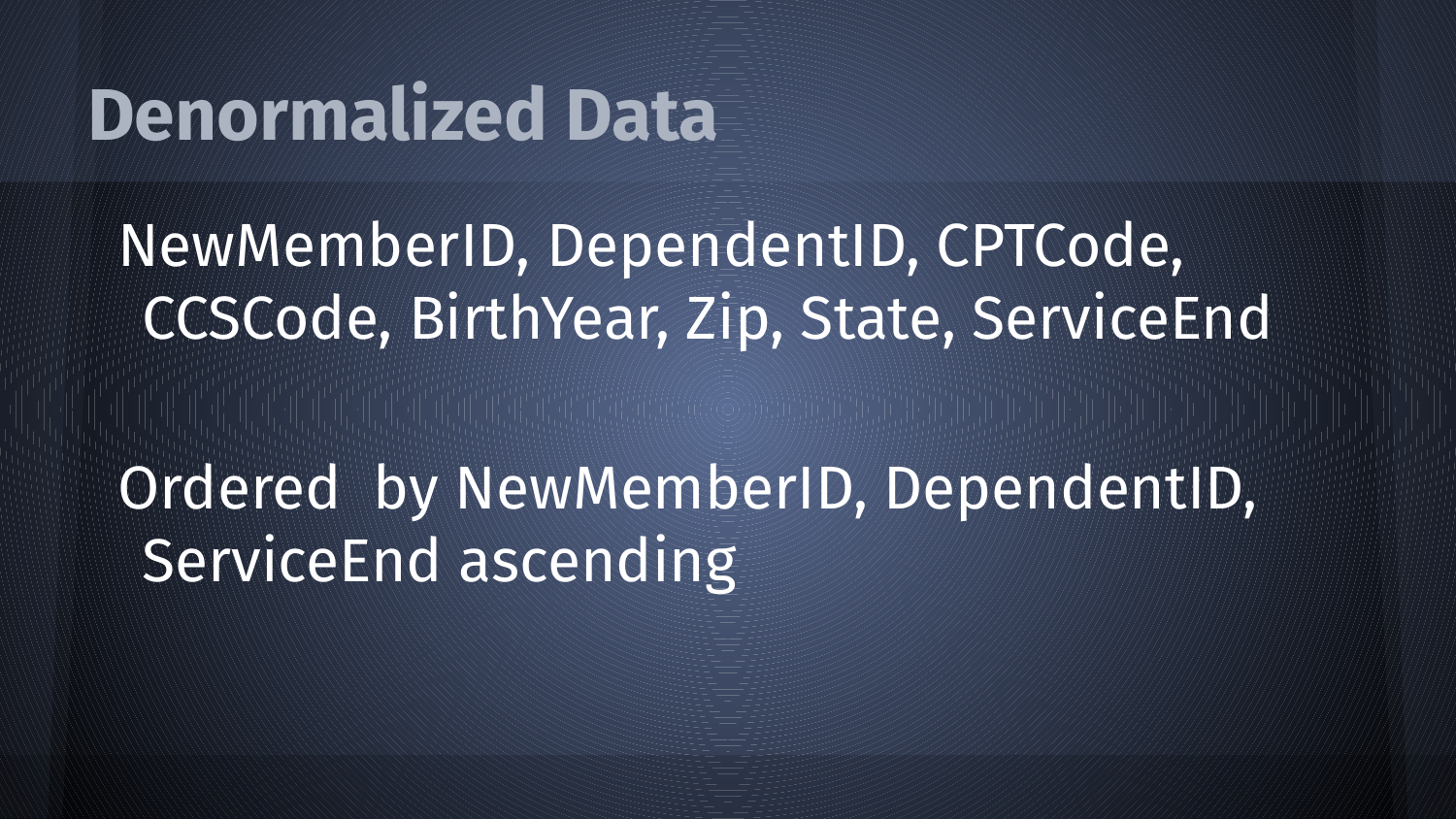

# Denormalized Data
NewMemberID, DependentID, CPTCode, CCSCode, BirthYear, Zip, State, ServiceEnd

Ordered  by NewMemberID, DependentID, ServiceEnd ascending